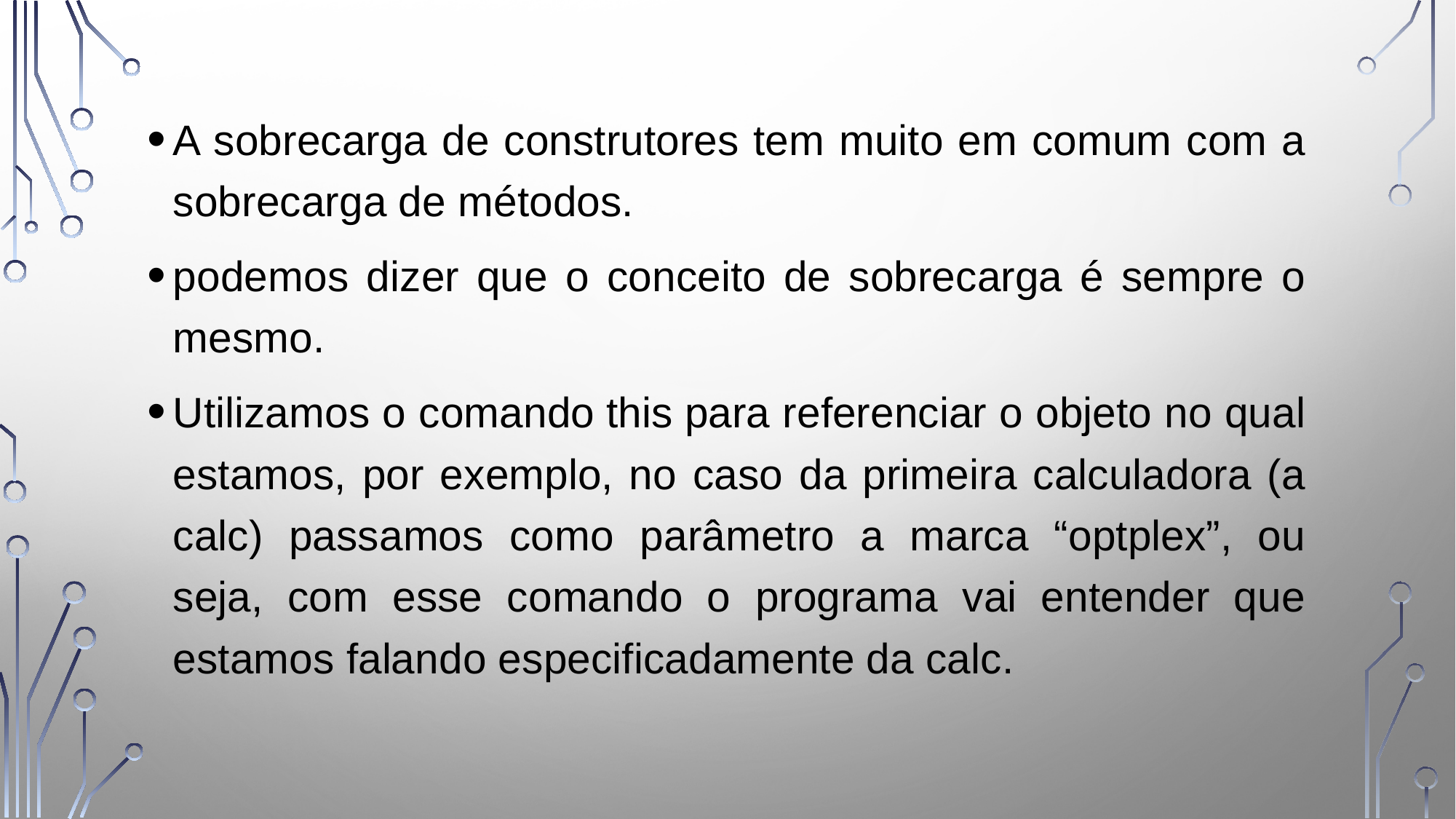

A sobrecarga de construtores tem muito em comum com a sobrecarga de métodos.
podemos dizer que o conceito de sobrecarga é sempre o mesmo.
Utilizamos o comando this para referenciar o objeto no qual estamos, por exemplo, no caso da primeira calculadora (a calc) passamos como parâmetro a marca “optplex”, ou seja, com esse comando o programa vai entender que estamos falando especificadamente da calc.
36